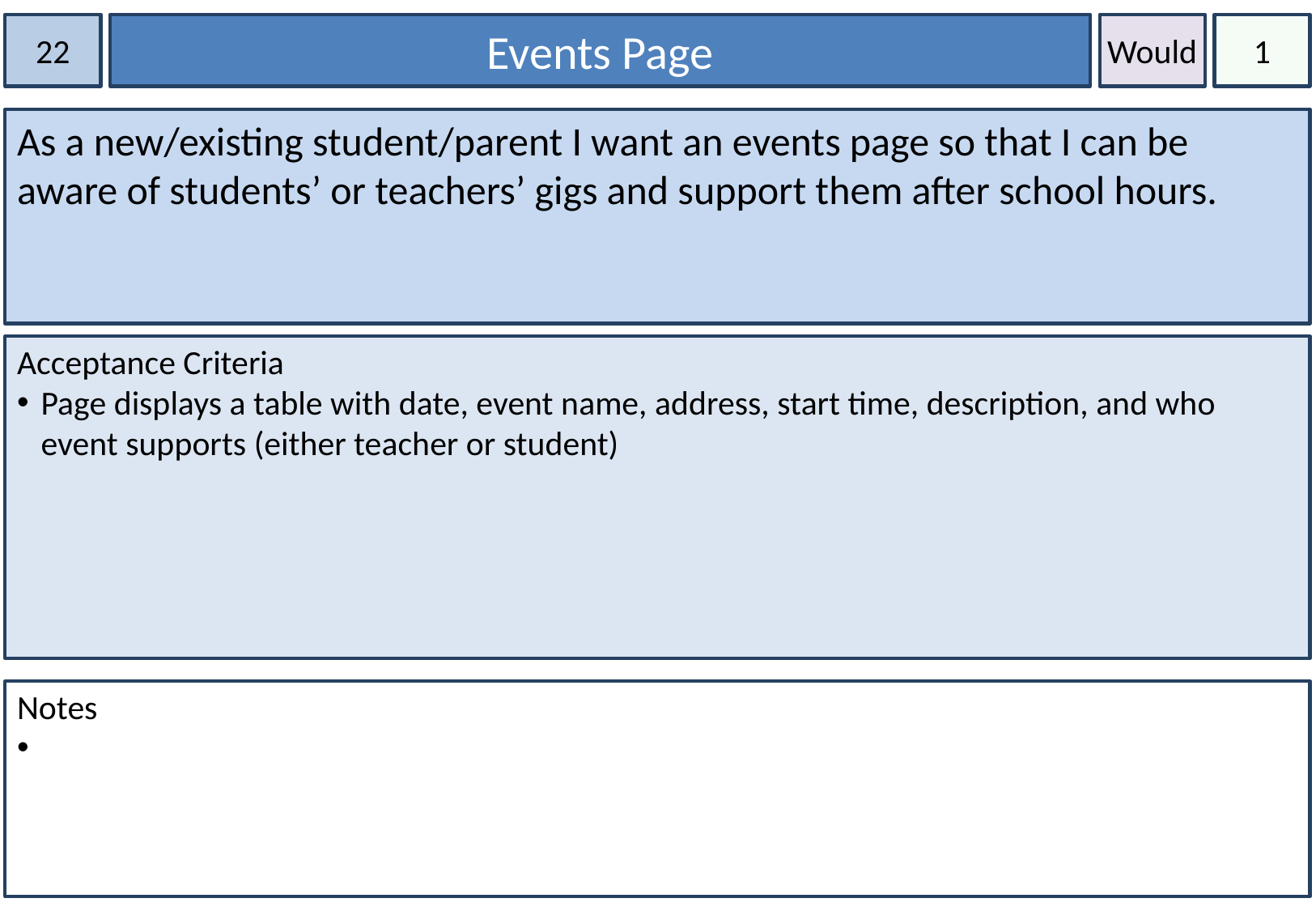

22
Events Page
Would
1
As a new/existing student/parent I want an events page so that I can be aware of students’ or teachers’ gigs and support them after school hours.
Acceptance Criteria
Page displays a table with date, event name, address, start time, description, and who event supports (either teacher or student)

Notes